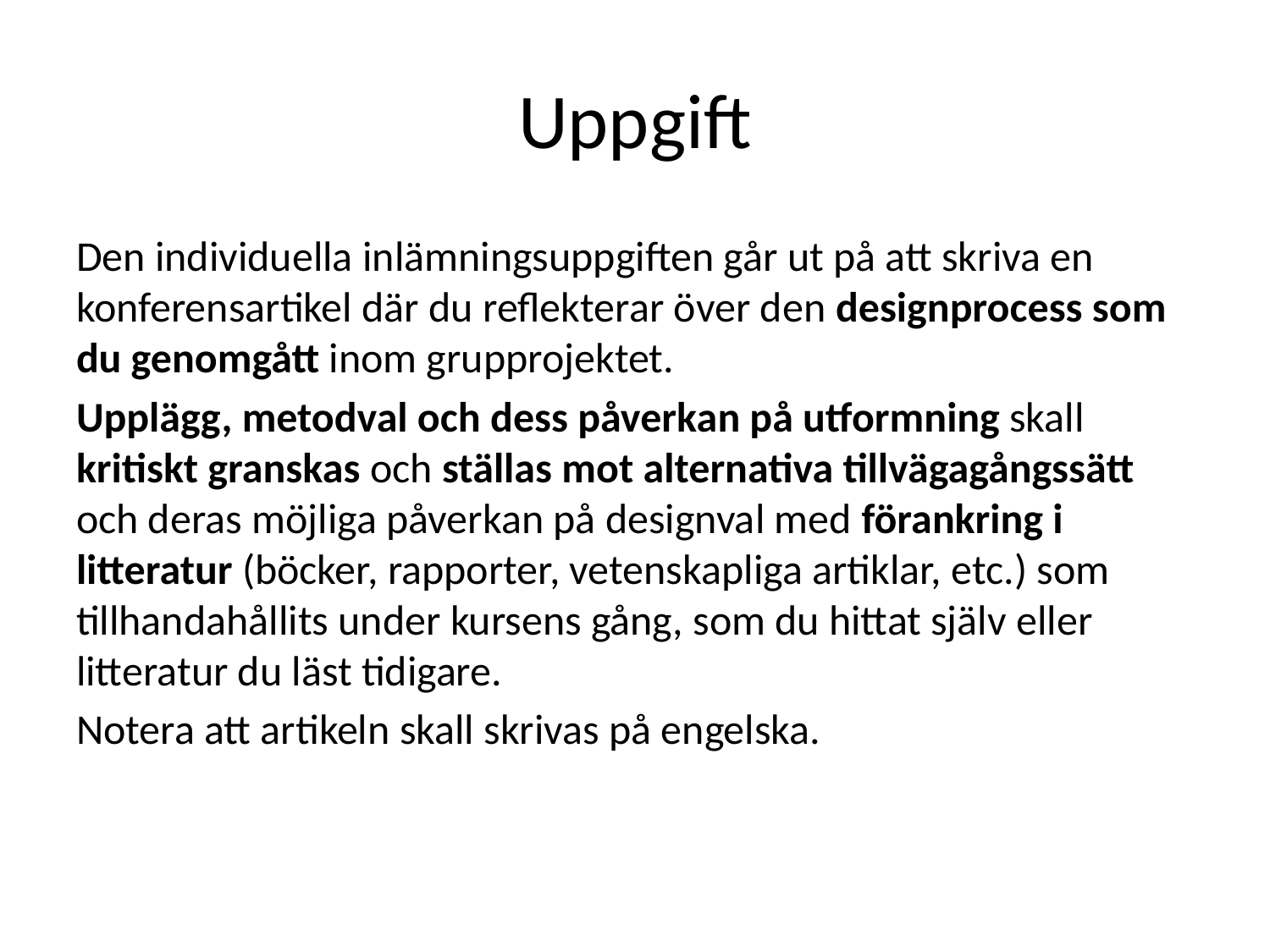

# Uppgift
Den individuella inlämningsuppgiften går ut på att skriva en konferensartikel där du reflekterar över den designprocess som du genomgått inom grupprojektet.
Upplägg, metodval och dess påverkan på utformning skall kritiskt granskas och ställas mot alternativa tillvägagångssätt och deras möjliga påverkan på designval med förankring i litteratur (böcker, rapporter, vetenskapliga artiklar, etc.) som tillhandahållits under kursens gång, som du hittat själv eller litteratur du läst tidigare.
Notera att artikeln skall skrivas på engelska.